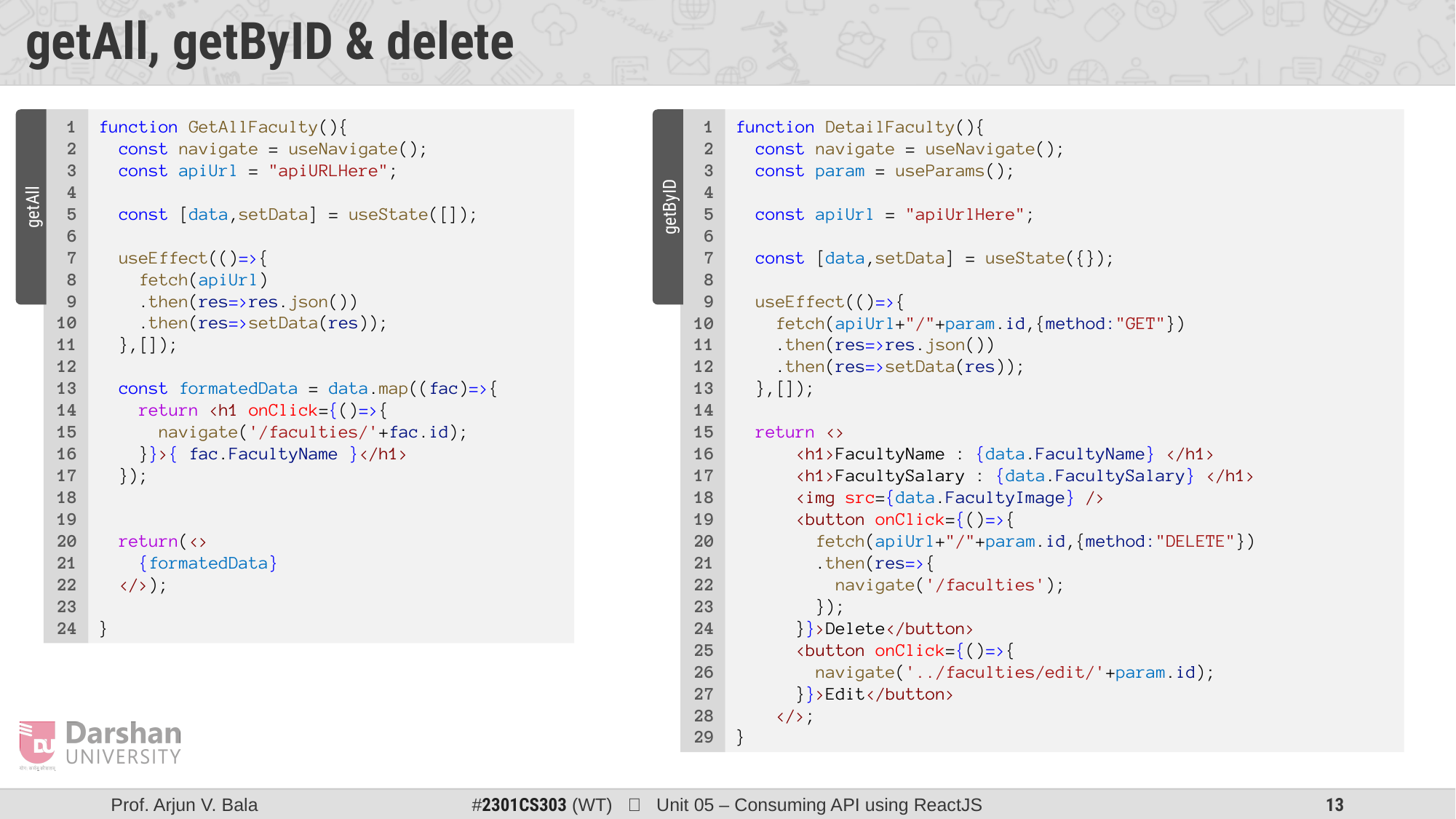

# getAll, getByID & delete
1
2
3
4
5
6
7
8
9
10
11
12
13
14
15
16
17
18
19
20
21
22
23
24
function GetAllFaculty(){
  const navigate = useNavigate();
  const apiUrl = "apiURLHere";
  const [data,setData] = useState([]);
  useEffect(()=>{
    fetch(apiUrl)
    .then(res=>res.json())
    .then(res=>setData(res));
  },[]);
  const formatedData = data.map((fac)=>{
    return <h1 onClick={()=>{
      navigate('/faculties/'+fac.id);
    }}>{ fac.FacultyName }</h1>
  });

  return(<>
    {formatedData}
  </>);
}
1
2
3
4
5
6
7
8
9
10
11
12
13
14
15
16
17
18
19
20
21
22
23
24
25
26
27
28
29
function DetailFaculty(){
  const navigate = useNavigate();
  const param = useParams();
  const apiUrl = "apiUrlHere";
  const [data,setData] = useState({});
  useEffect(()=>{
    fetch(apiUrl+"/"+param.id,{method:"GET"})
    .then(res=>res.json())
    .then(res=>setData(res));
  },[]);
  return <>
      <h1>FacultyName : {data.FacultyName} </h1>
      <h1>FacultySalary : {data.FacultySalary} </h1>
      <img src={data.FacultyImage} />
      <button onClick={()=>{
        fetch(apiUrl+"/"+param.id,{method:"DELETE"})
        .then(res=>{
          navigate('/faculties');
        });
      }}>Delete</button>
      <button onClick={()=>{
        navigate('../faculties/edit/'+param.id);
      }}>Edit</button>
    </>;
}
getAll
getByID